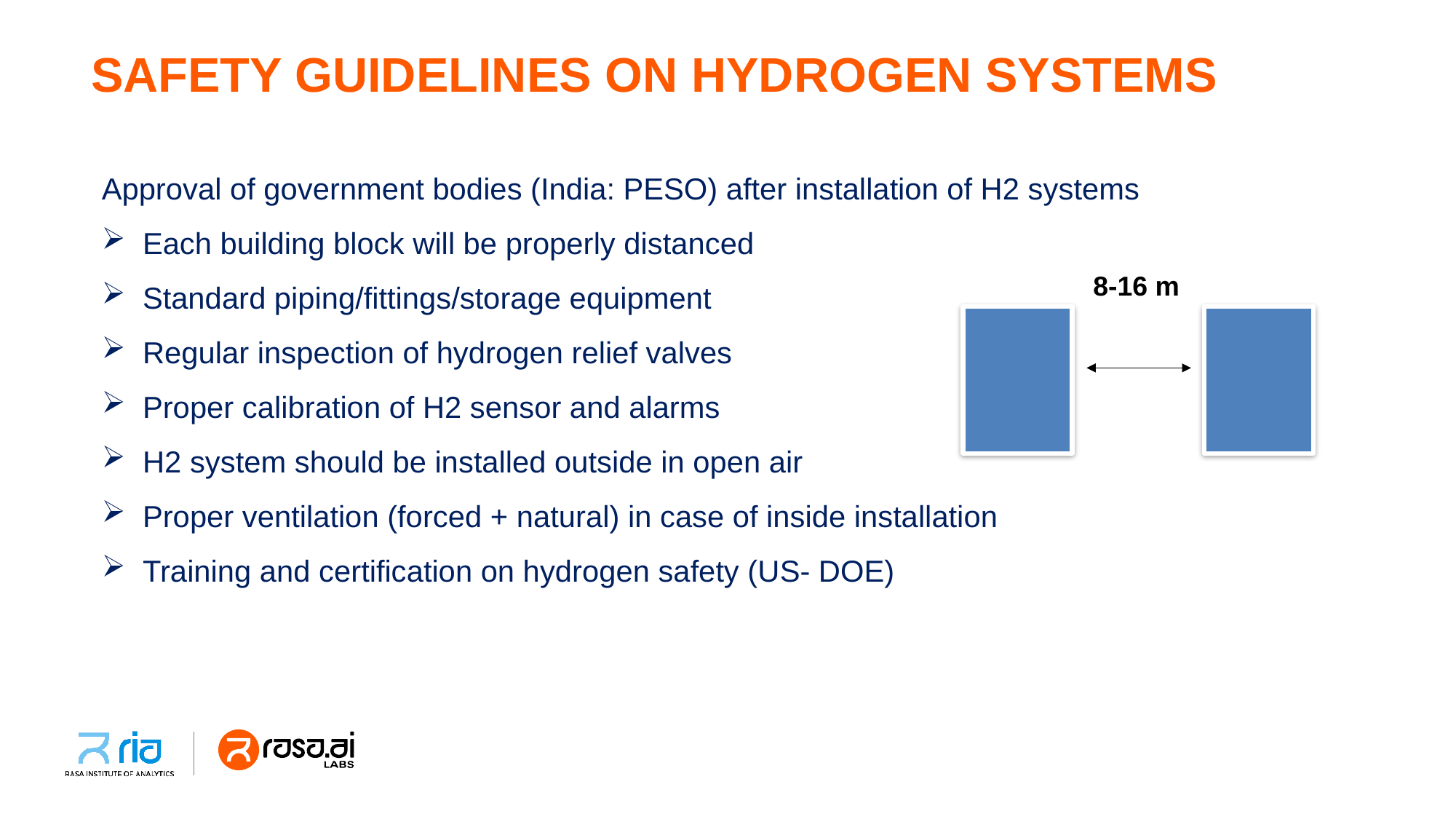

# SAFETY GUIDELINES ON HYDROGEN SYSTEMS
Approval of government bodies (India: PESO) after installation of H2 systems
Each building block will be properly distanced
Standard piping/fittings/storage equipment
Regular inspection of hydrogen relief valves
Proper calibration of H2 sensor and alarms
H2 system should be installed outside in open air
Proper ventilation (forced + natural) in case of inside installation
Training and certification on hydrogen safety (US- DOE)

8-16 m